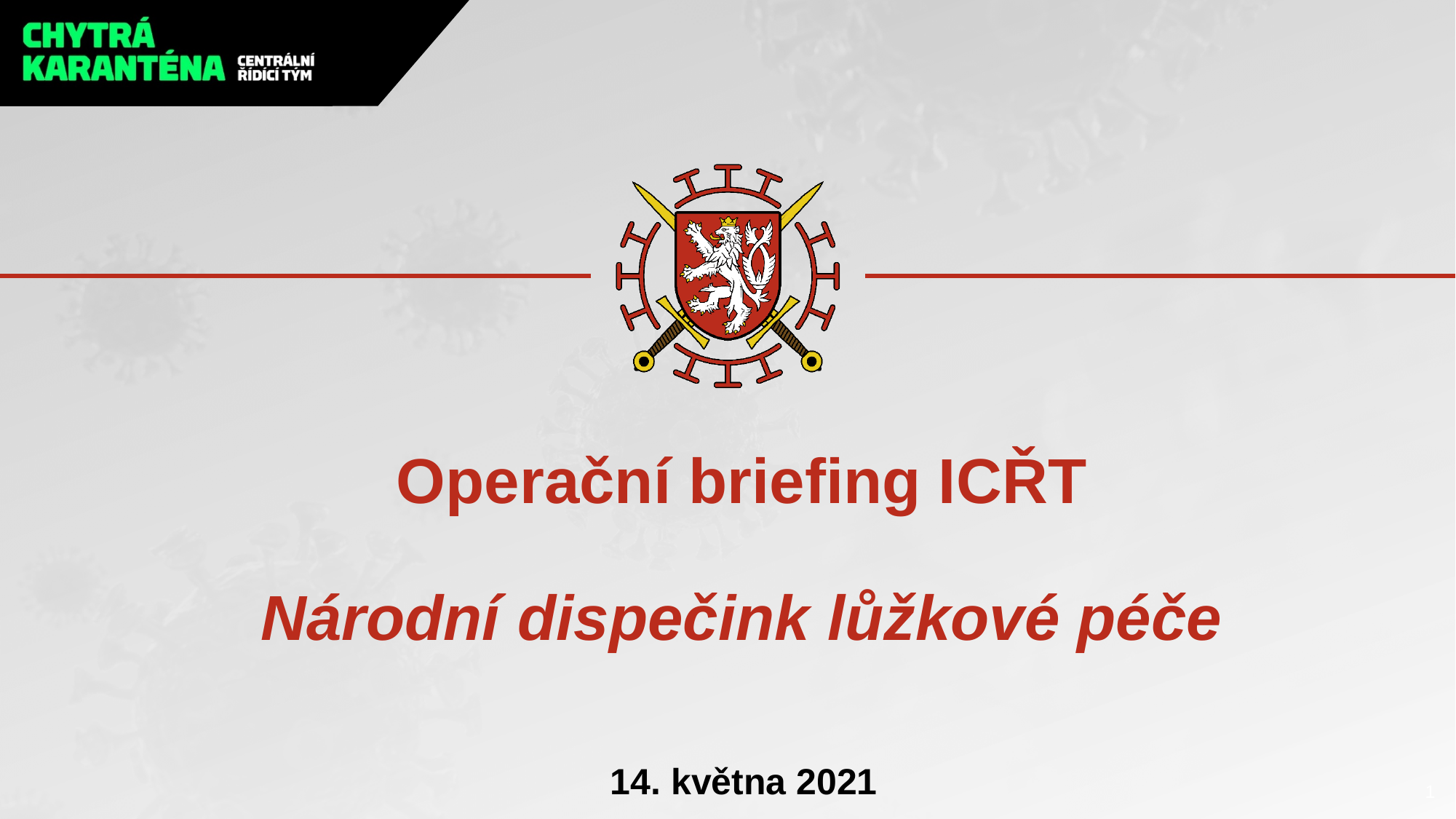

# Operační briefing ICŘT Národní dispečink lůžkové péče
14. května 2021
1